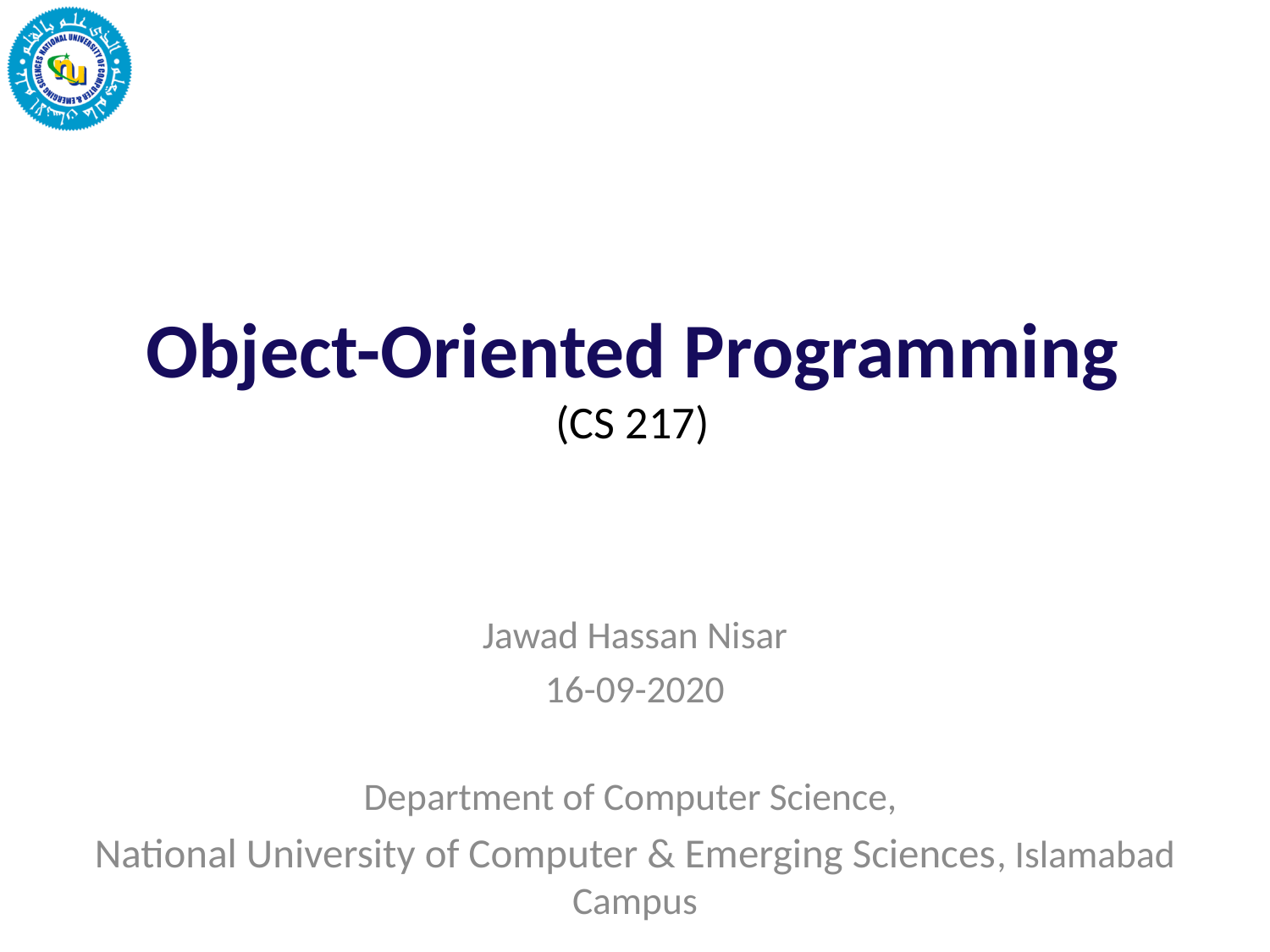

# Object-Oriented Programming (CS 217)

Jawad Hassan Nisar
16-09-2020

Department of Computer Science,
National University of Computer & Emerging Sciences, Islamabad Campus